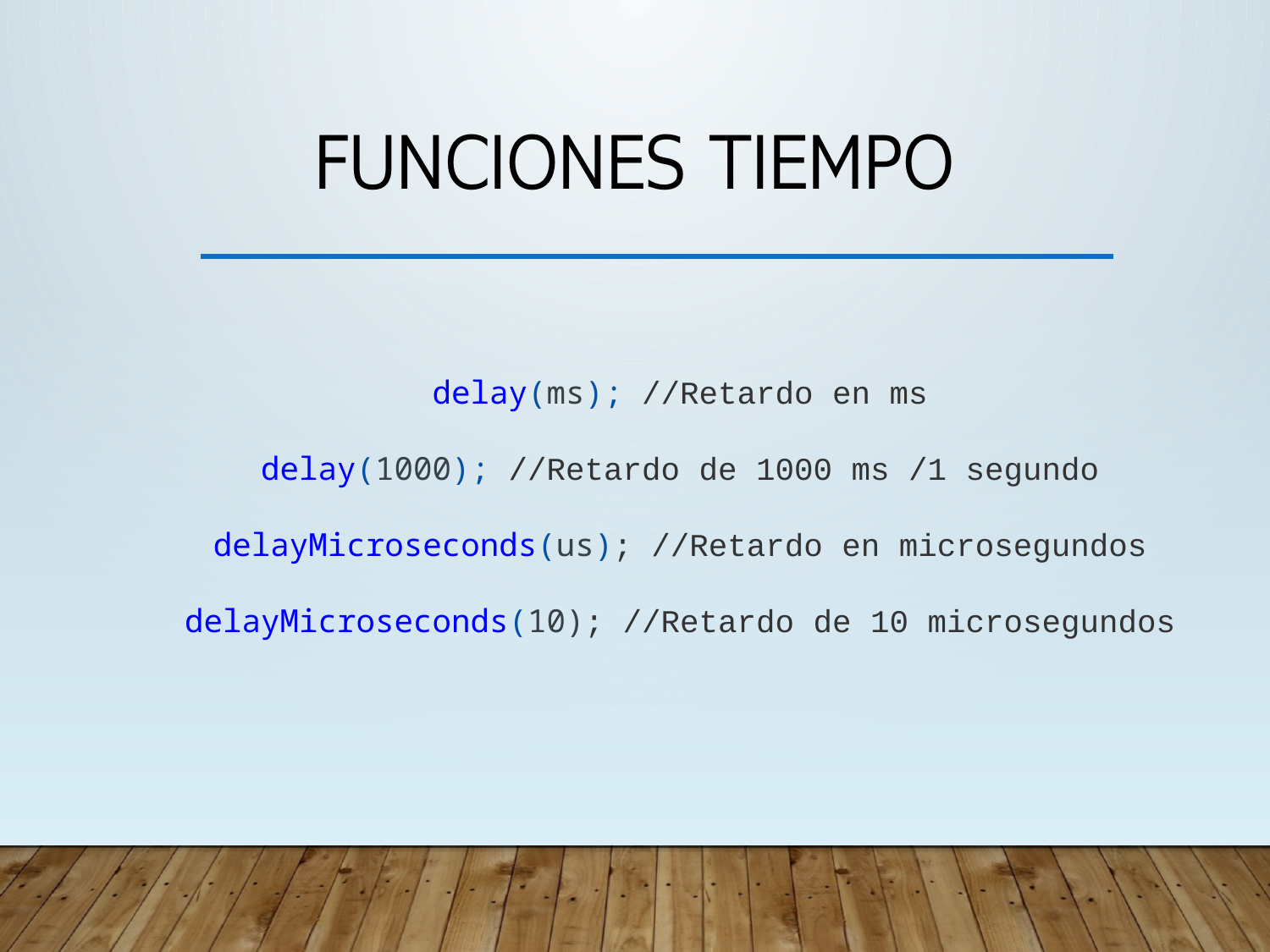

# FUNCIONES TIEMPO
delay(ms); //Retardo en ms

delay(1000); //Retardo de 1000 ms /1 segundo

delayMicroseconds(us); //Retardo en microsegundos

delayMicroseconds(10); //Retardo de 10 microsegundos